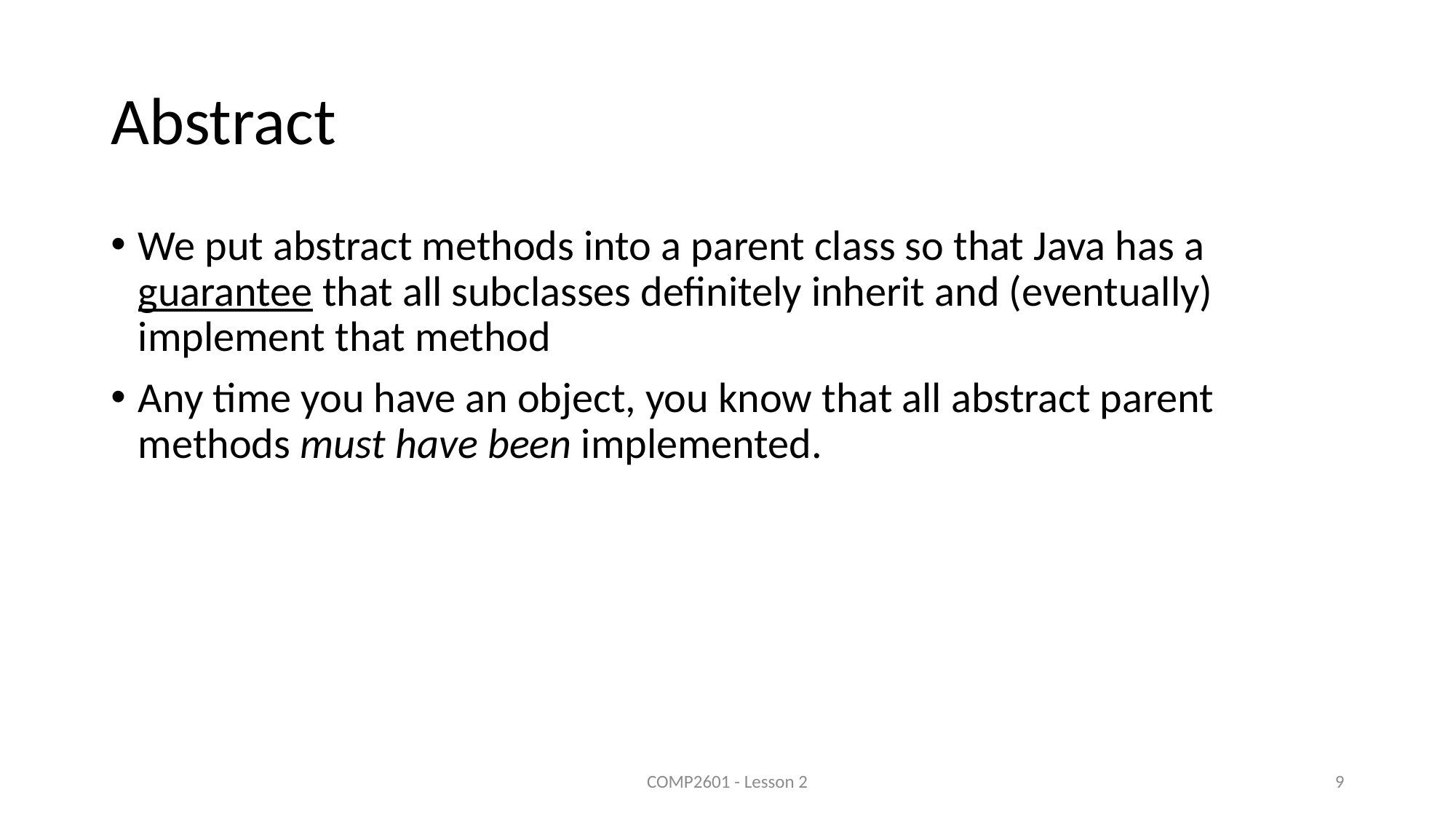

# Abstract
We put abstract methods into a parent class so that Java has a guarantee that all subclasses definitely inherit and (eventually) implement that method
Any time you have an object, you know that all abstract parent methods must have been implemented.
COMP2601 - Lesson 2
9